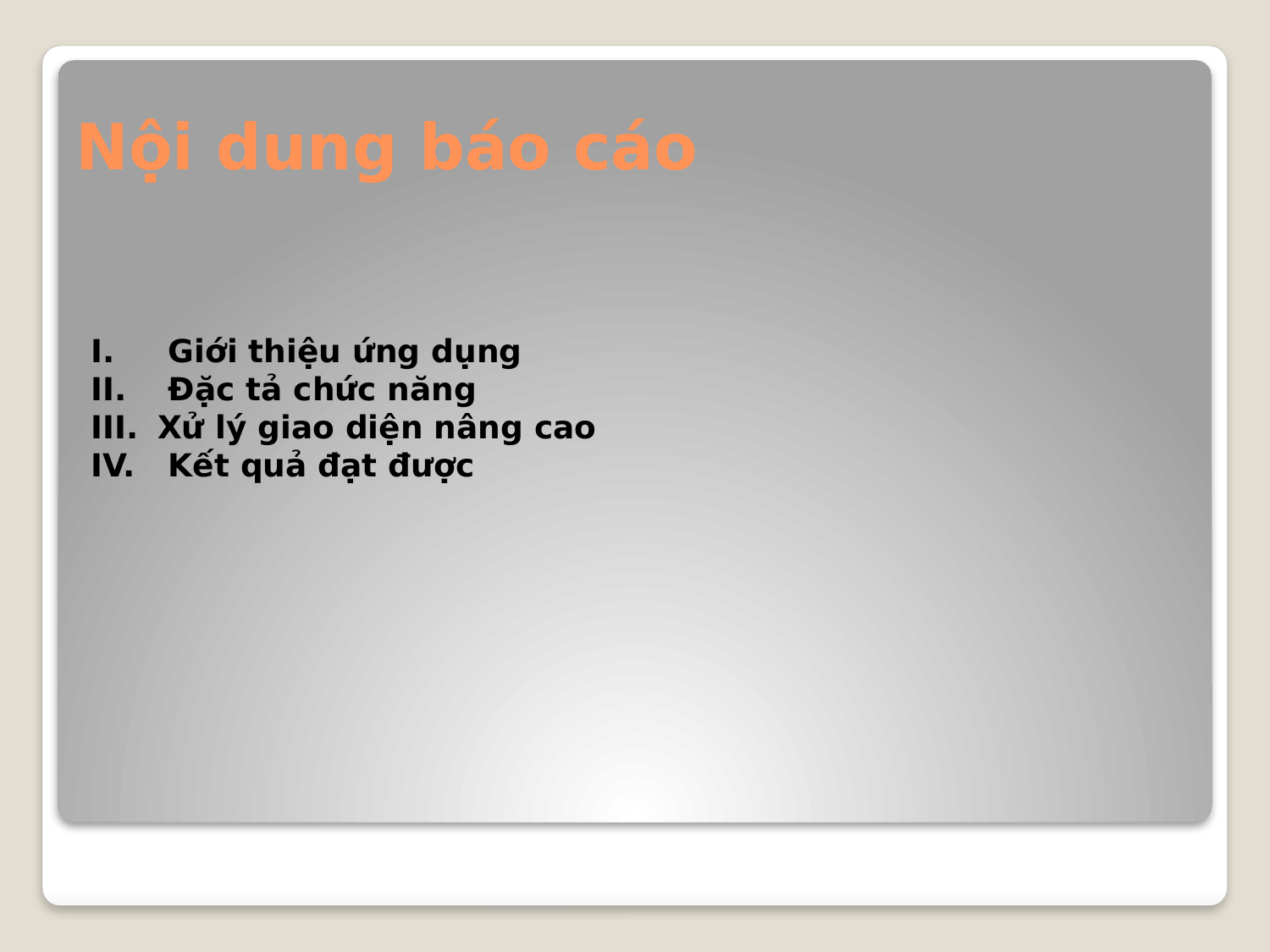

# Nội dung báo cáo
  Giới thiệu ứng dụng
  Đặc tả chức năng
 Xử lý giao diện nâng cao
  Kết quả đạt được